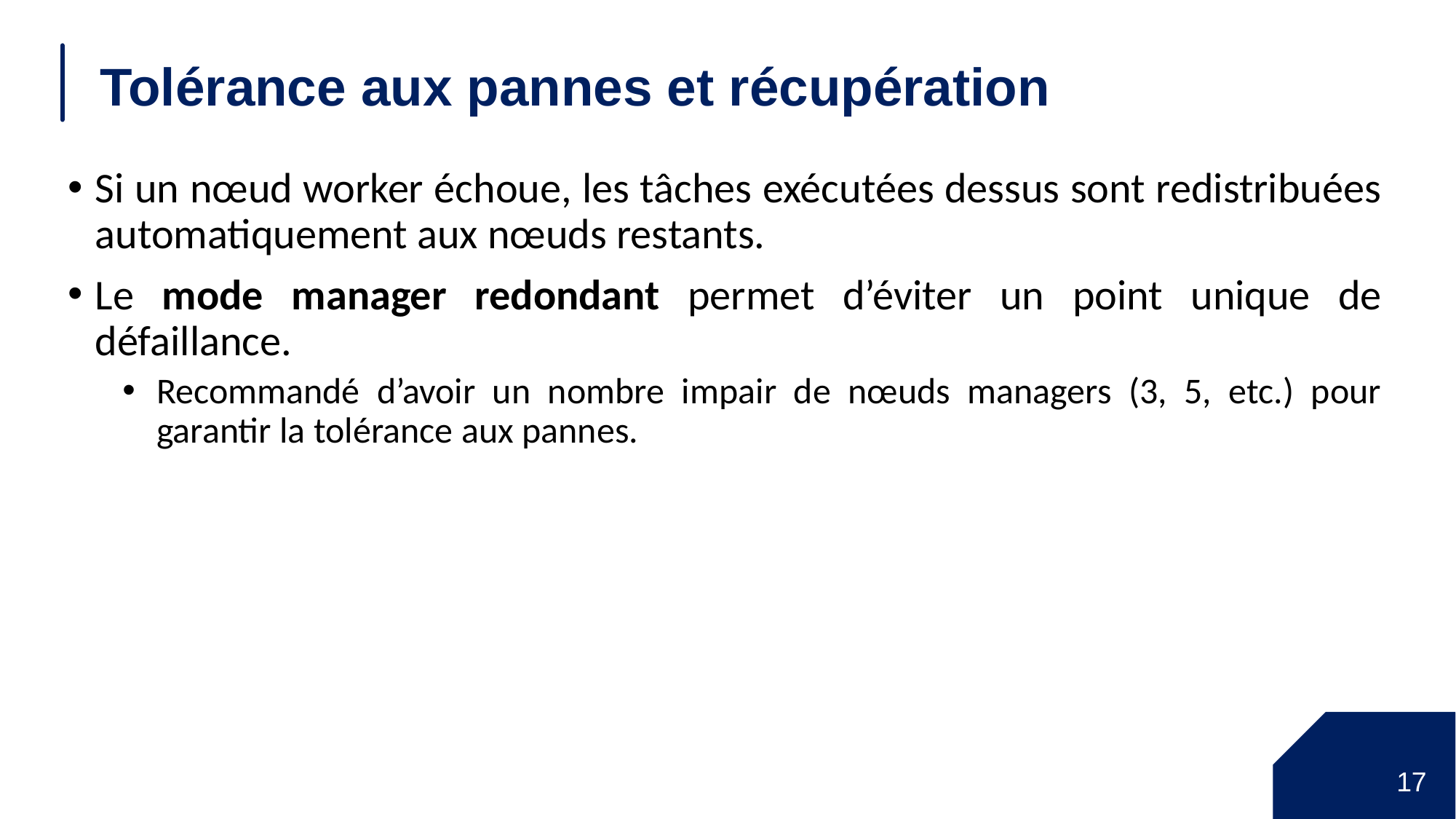

# Tolérance aux pannes et récupération
Si un nœud worker échoue, les tâches exécutées dessus sont redistribuées automatiquement aux nœuds restants.
Le mode manager redondant permet d’éviter un point unique de défaillance.
Recommandé d’avoir un nombre impair de nœuds managers (3, 5, etc.) pour garantir la tolérance aux pannes.

17